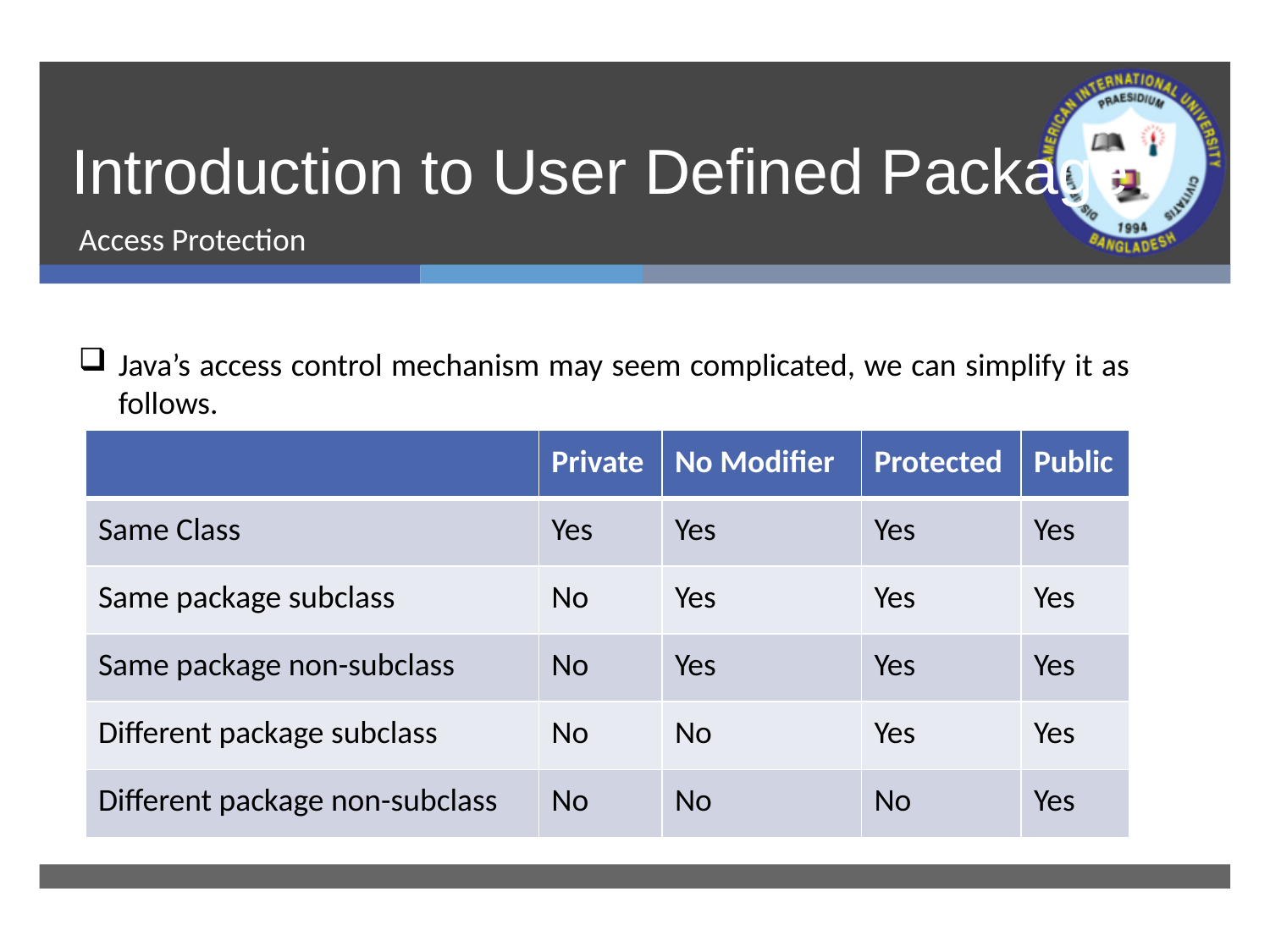

# Introduction to User Defined Package
Access Protection
Java’s access control mechanism may seem complicated, we can simplify it as follows.

|  | Private | No Modifier | Protected | Public |
| --- | --- | --- | --- | --- |
| Same Class | Yes | Yes | Yes | Yes |
| Same package subclass | No | Yes | Yes | Yes |
| Same package non-subclass | No | Yes | Yes | Yes |
| Different package subclass | No | No | Yes | Yes |
| Different package non-subclass | No | No | No | Yes |